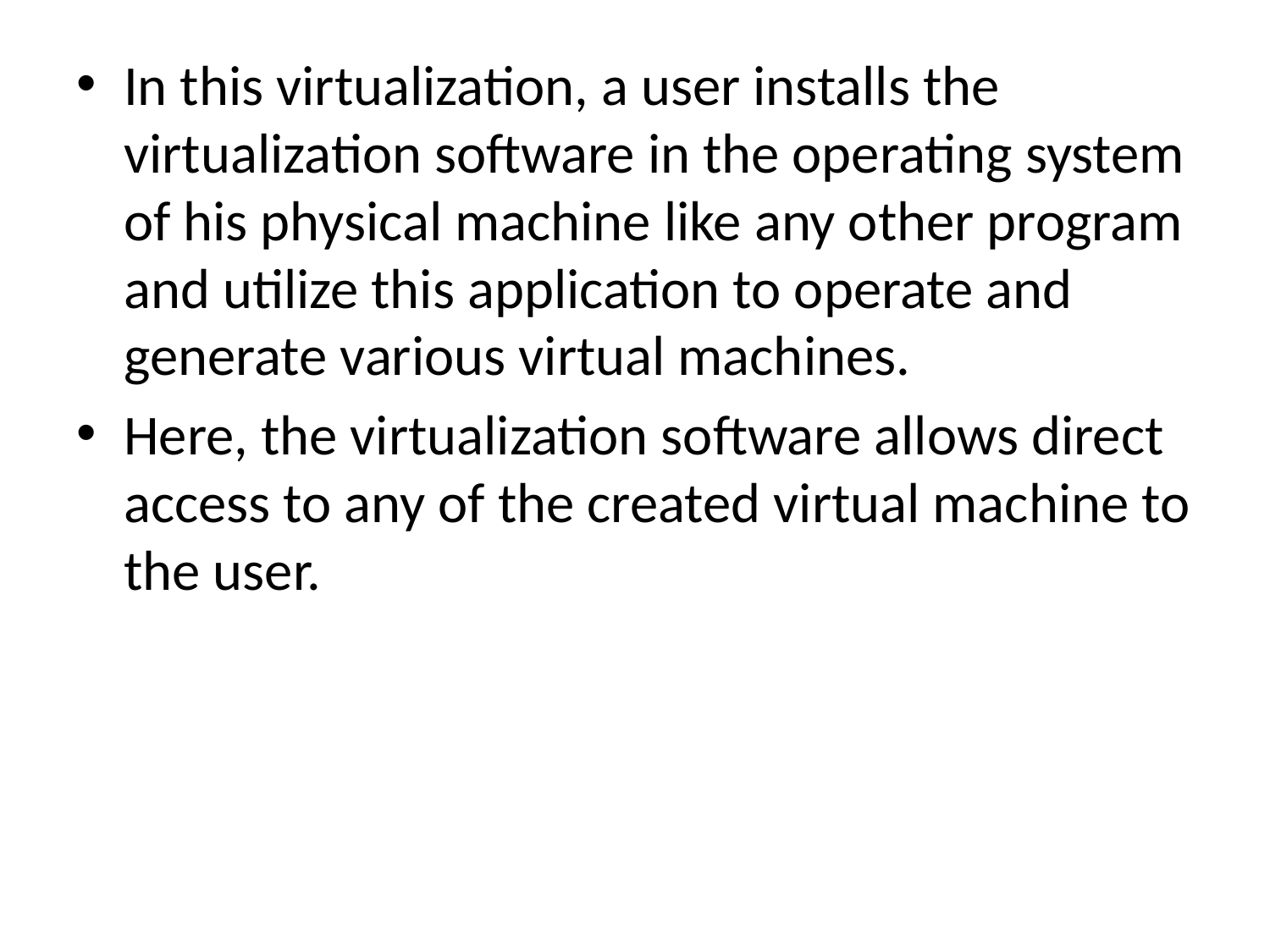

In this virtualization, a user installs the virtualization software in the operating system of his physical machine like any other program and utilize this application to operate and generate various virtual machines.
Here, the virtualization software allows direct access to any of the created virtual machine to the user.